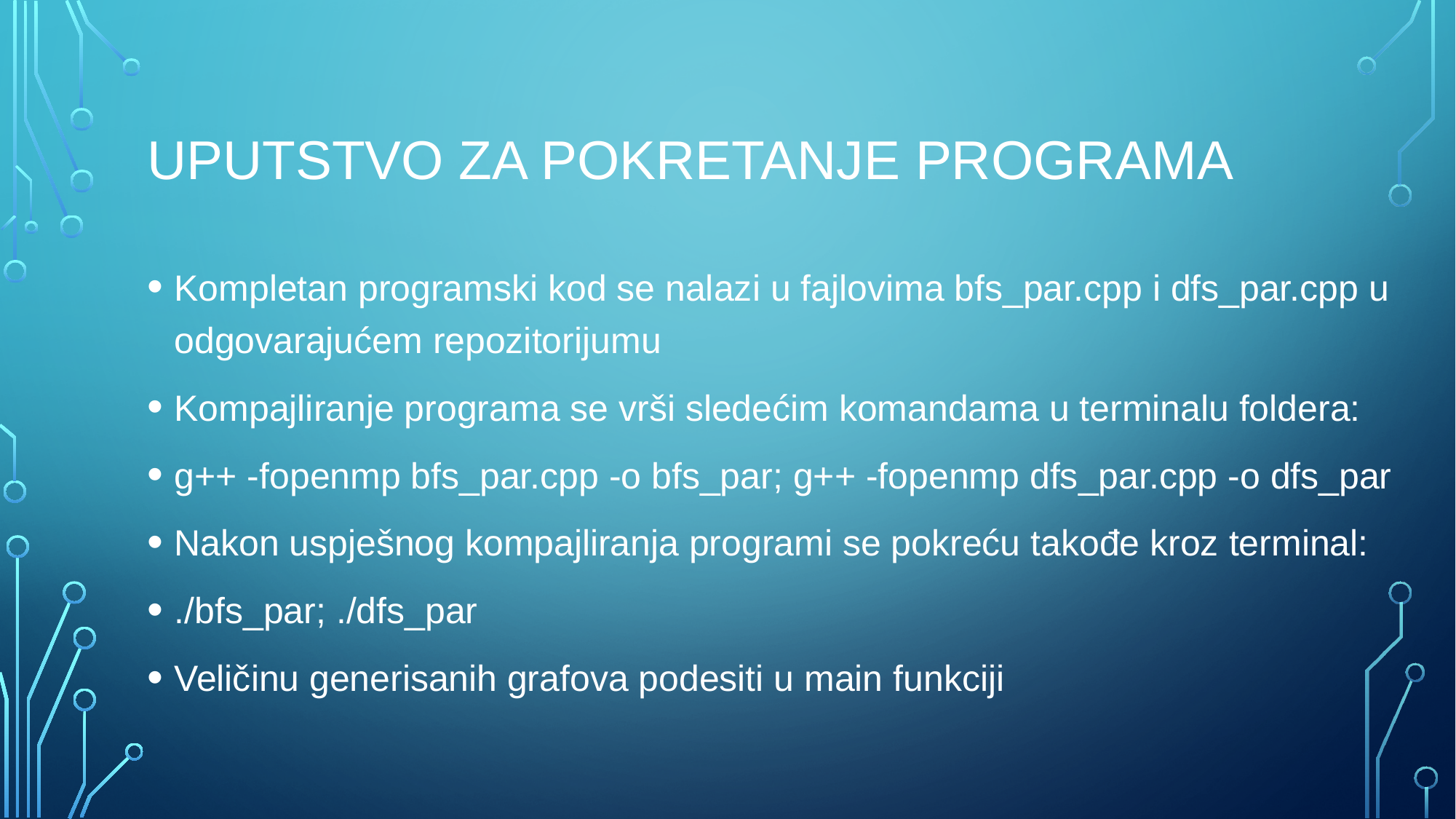

# UPUTSTVO ZA POKRETANJE PROGRAMA
Kompletan programski kod se nalazi u fajlovima bfs_par.cpp i dfs_par.cpp u odgovarajućem repozitorijumu
Kompajliranje programa se vrši sledećim komandama u terminalu foldera:
g++ -fopenmp bfs_par.cpp -o bfs_par; g++ -fopenmp dfs_par.cpp -o dfs_par
Nakon uspješnog kompajliranja programi se pokreću takođe kroz terminal:
./bfs_par; ./dfs_par
Veličinu generisanih grafova podesiti u main funkciji